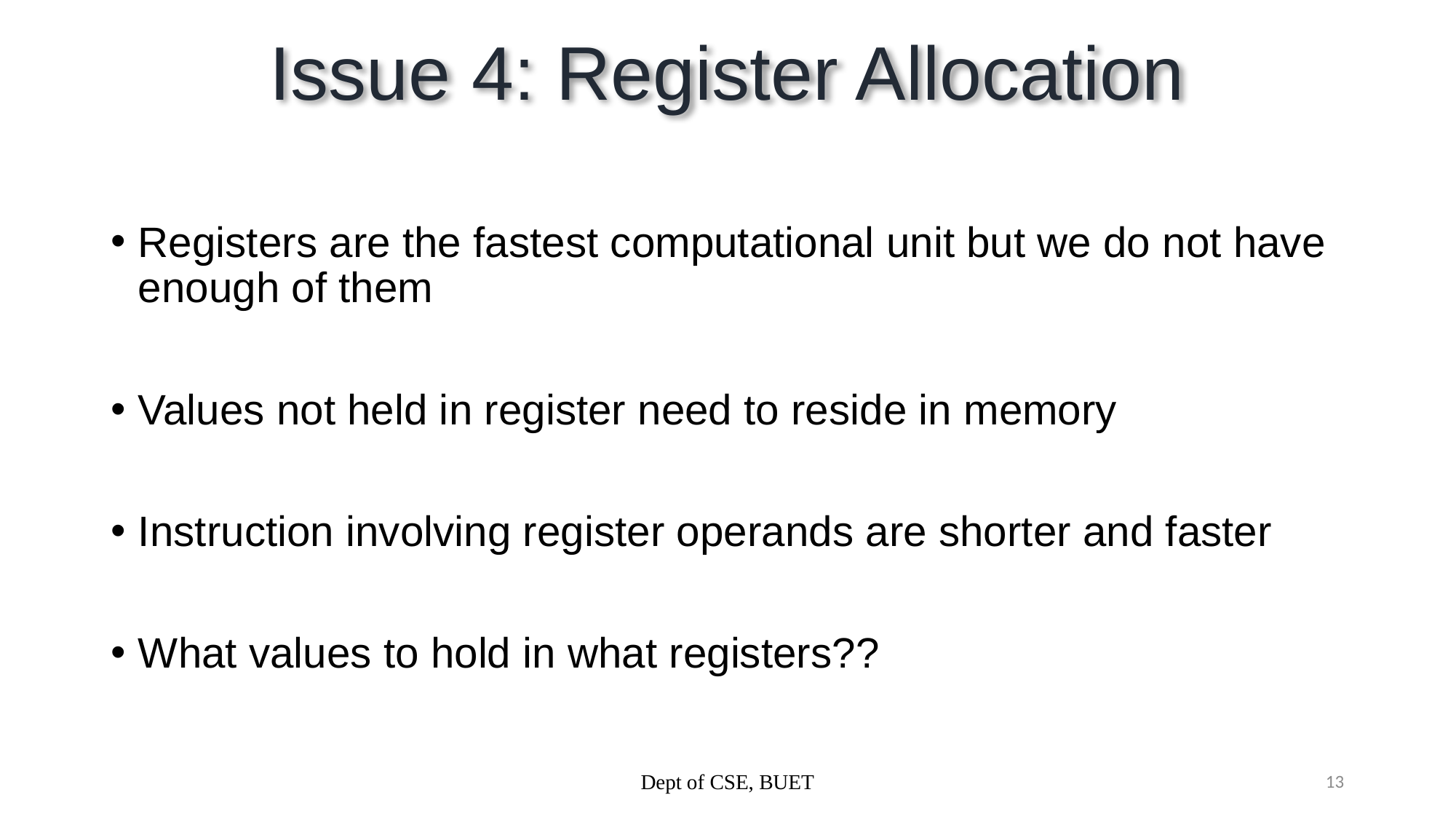

# Issue 4: Register Allocation

Registers are the fastest computational unit but we do not have enough of them

Values not held in register need to reside in memory

Instruction involving register operands are shorter and faster

What values to hold in what registers??

Dept of CSE, BUET
13